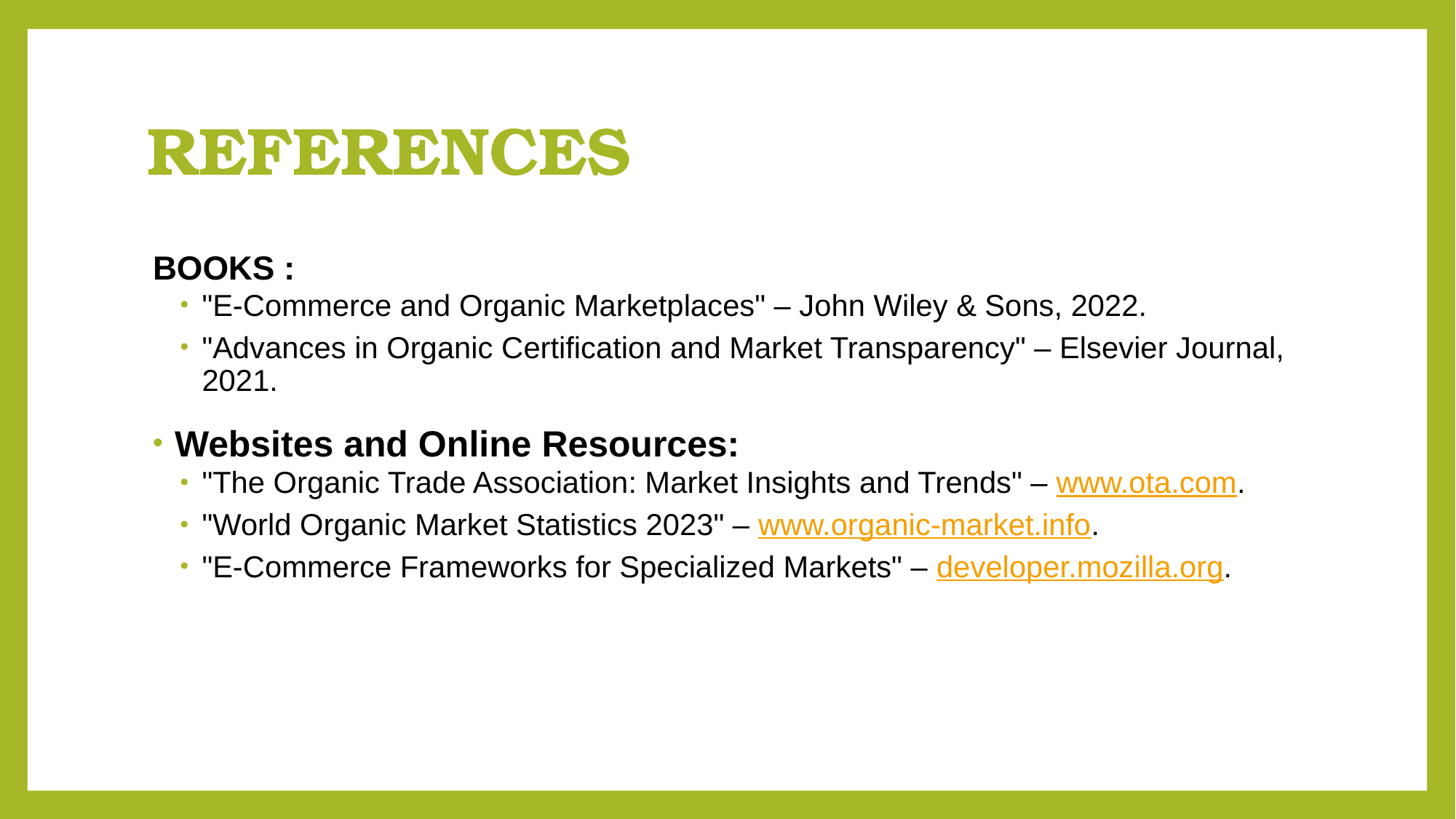

# REFERENCES
BOOKS :
"E-Commerce and Organic Marketplaces" – John Wiley & Sons, 2022.
"Advances in Organic Certification and Market Transparency" – Elsevier Journal, 2021.
Websites and Online Resources:
"The Organic Trade Association: Market Insights and Trends" – www.ota.com.
"World Organic Market Statistics 2023" – www.organic-market.info.
"E-Commerce Frameworks for Specialized Markets" – developer.mozilla.org.